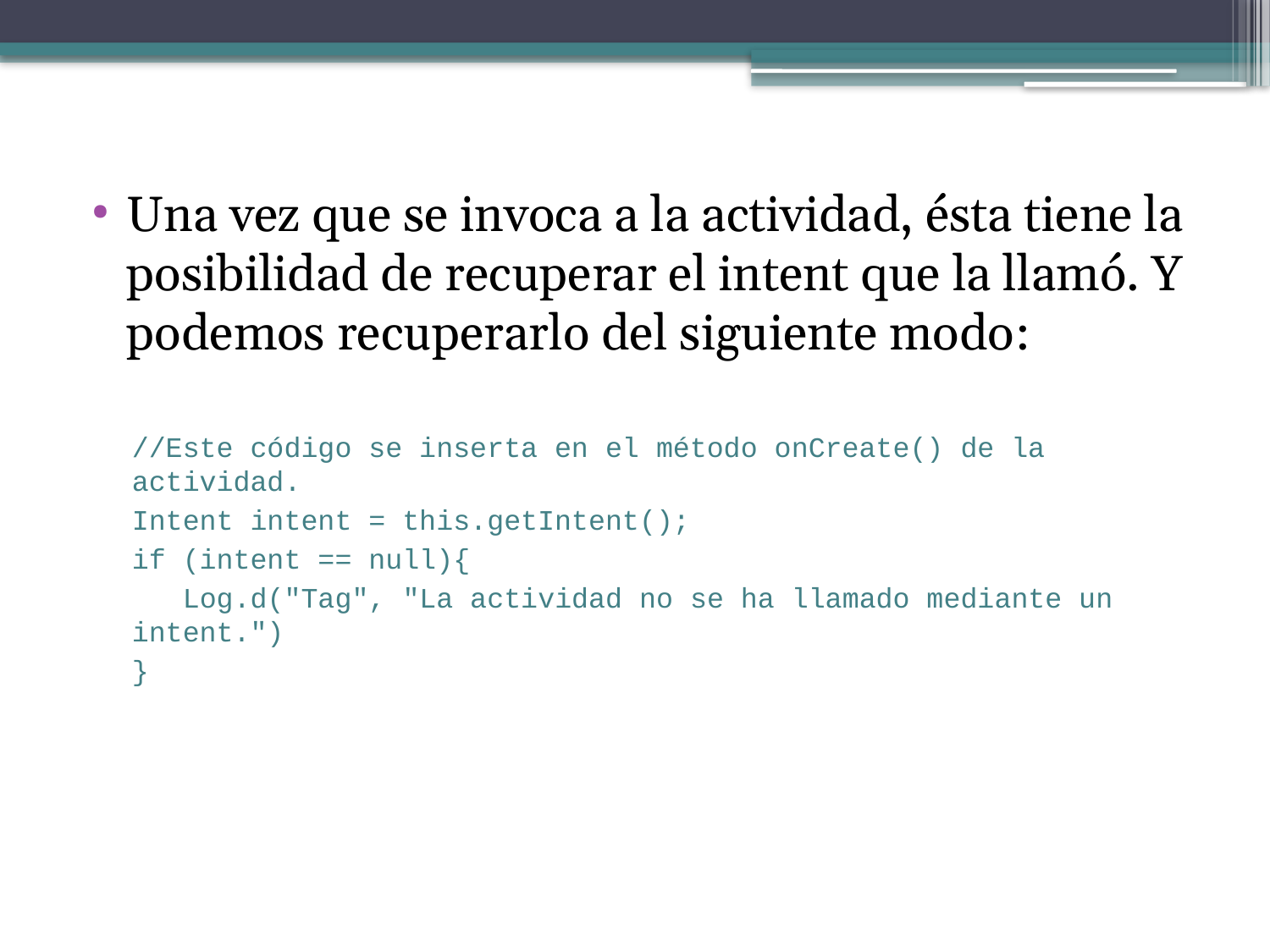

Una vez que se invoca a la actividad, ésta tiene la posibilidad de recuperar el intent que la llamó. Y podemos recuperarlo del siguiente modo:

//Este código se inserta en el método onCreate() de la actividad.
Intent intent = this.getIntent();
if (intent == null){
   Log.d("Tag", "La actividad no se ha llamado mediante un intent.")
}